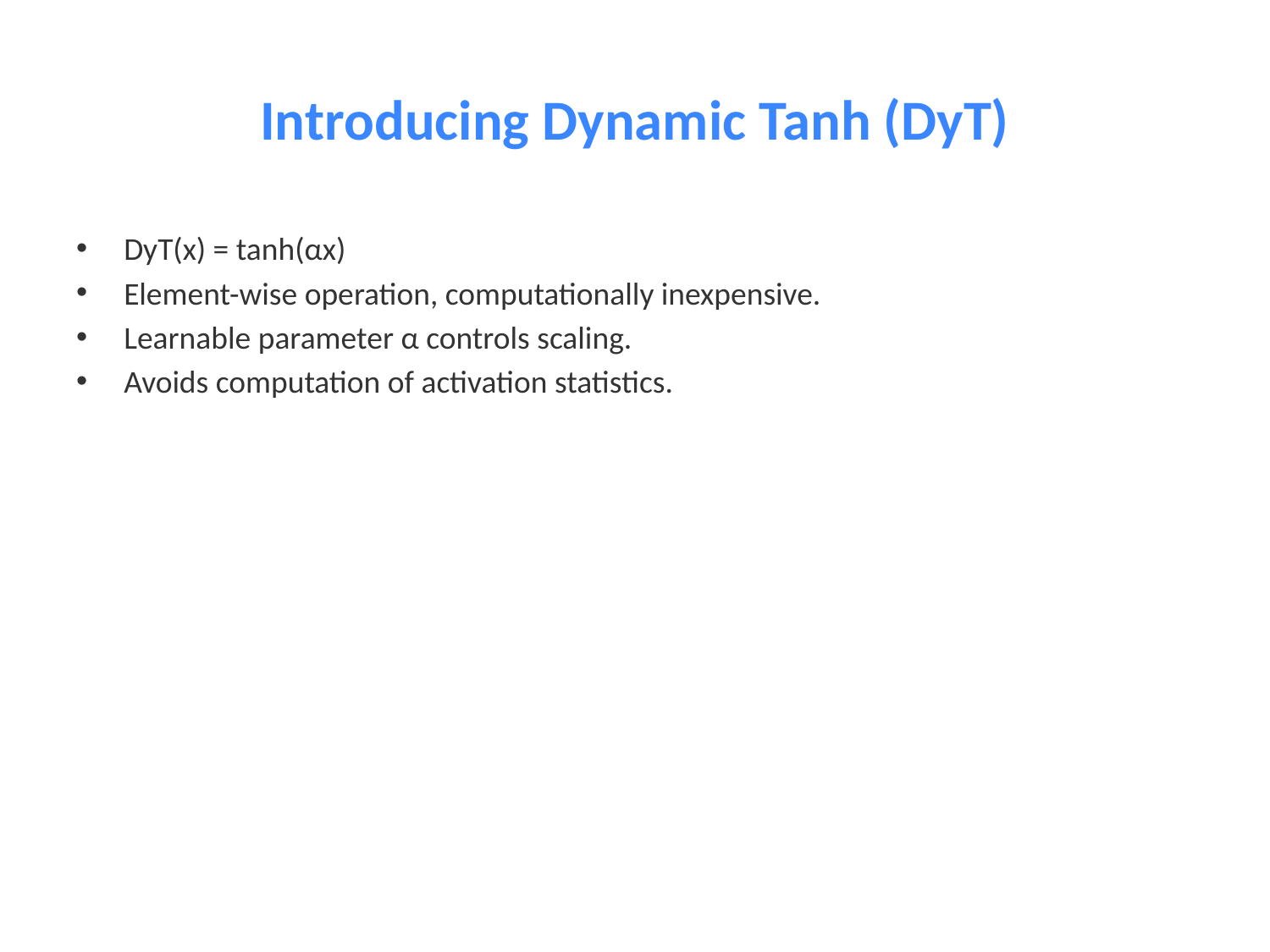

# Introducing Dynamic Tanh (DyT)
DyT(x) = tanh(αx)
Element-wise operation, computationally inexpensive.
Learnable parameter α controls scaling.
Avoids computation of activation statistics.